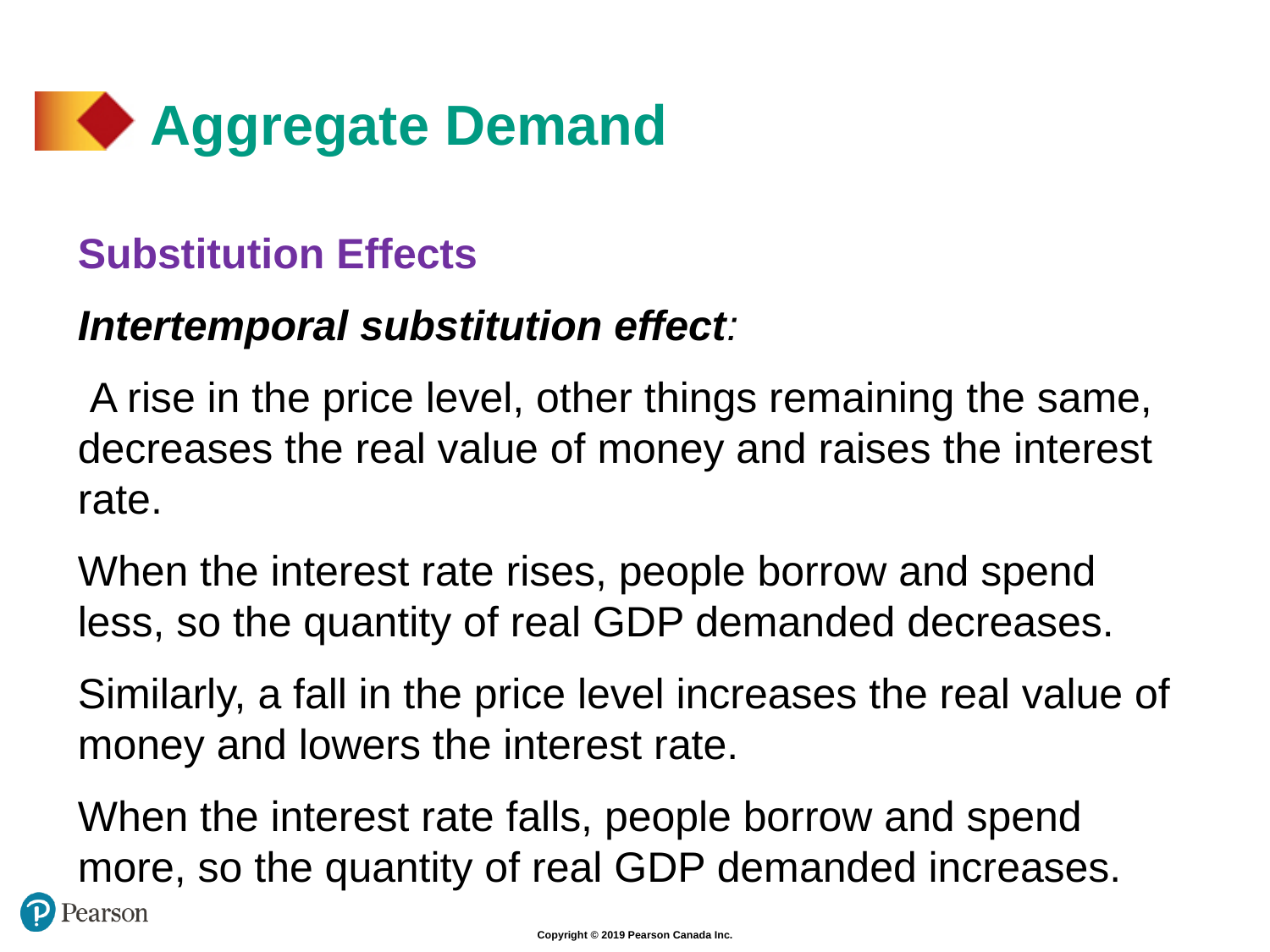

# Aggregate Demand
Substitution Effects
Intertemporal substitution effect:
 A rise in the price level, other things remaining the same, decreases the real value of money and raises the interest rate.
When the interest rate rises, people borrow and spend less, so the quantity of real GDP demanded decreases.
Similarly, a fall in the price level increases the real value of money and lowers the interest rate.
When the interest rate falls, people borrow and spend more, so the quantity of real GDP demanded increases.